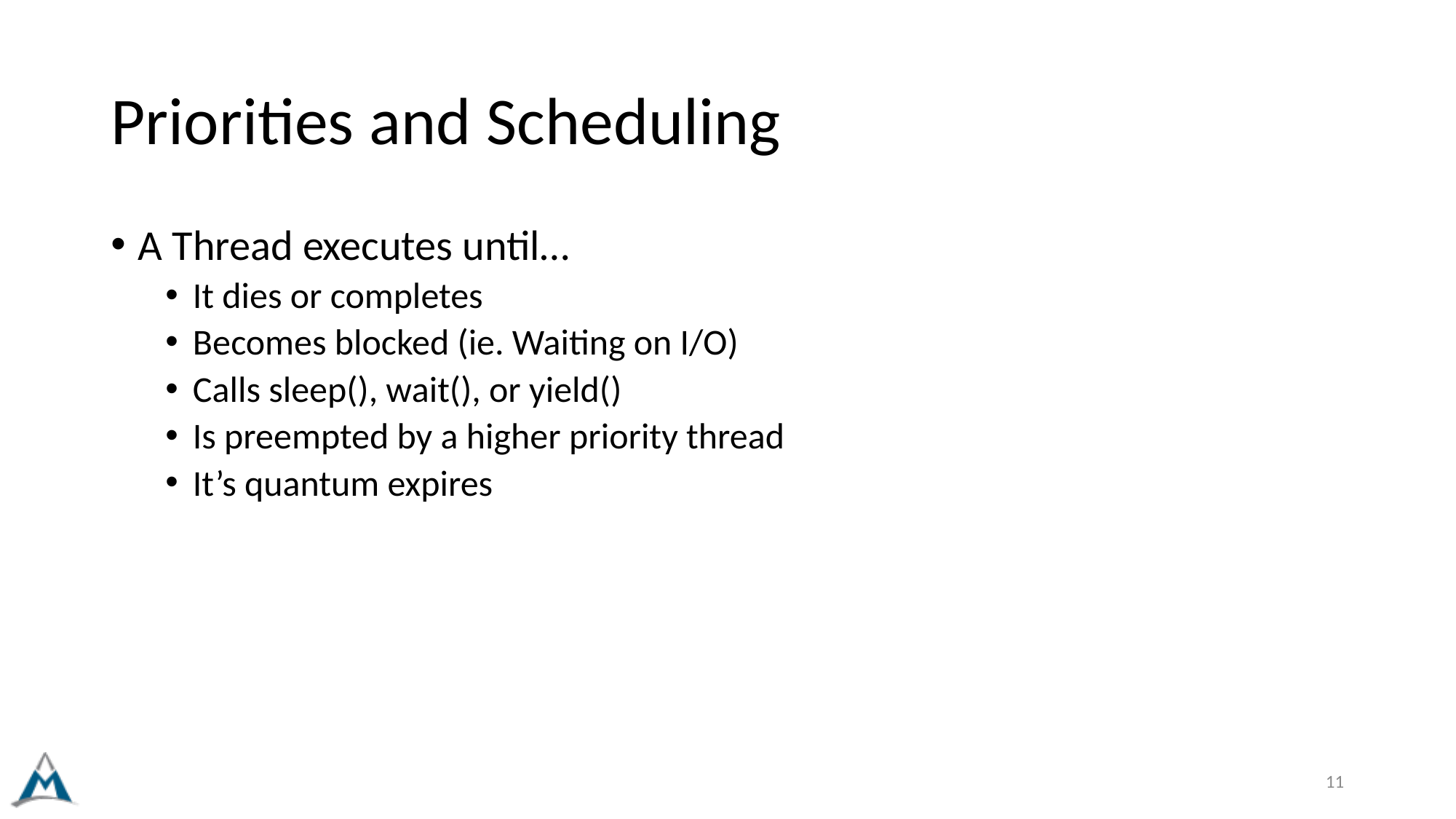

# Priorities and Scheduling
A Thread executes until…
It dies or completes
Becomes blocked (ie. Waiting on I/O)
Calls sleep(), wait(), or yield()
Is preempted by a higher priority thread
It’s quantum expires
11